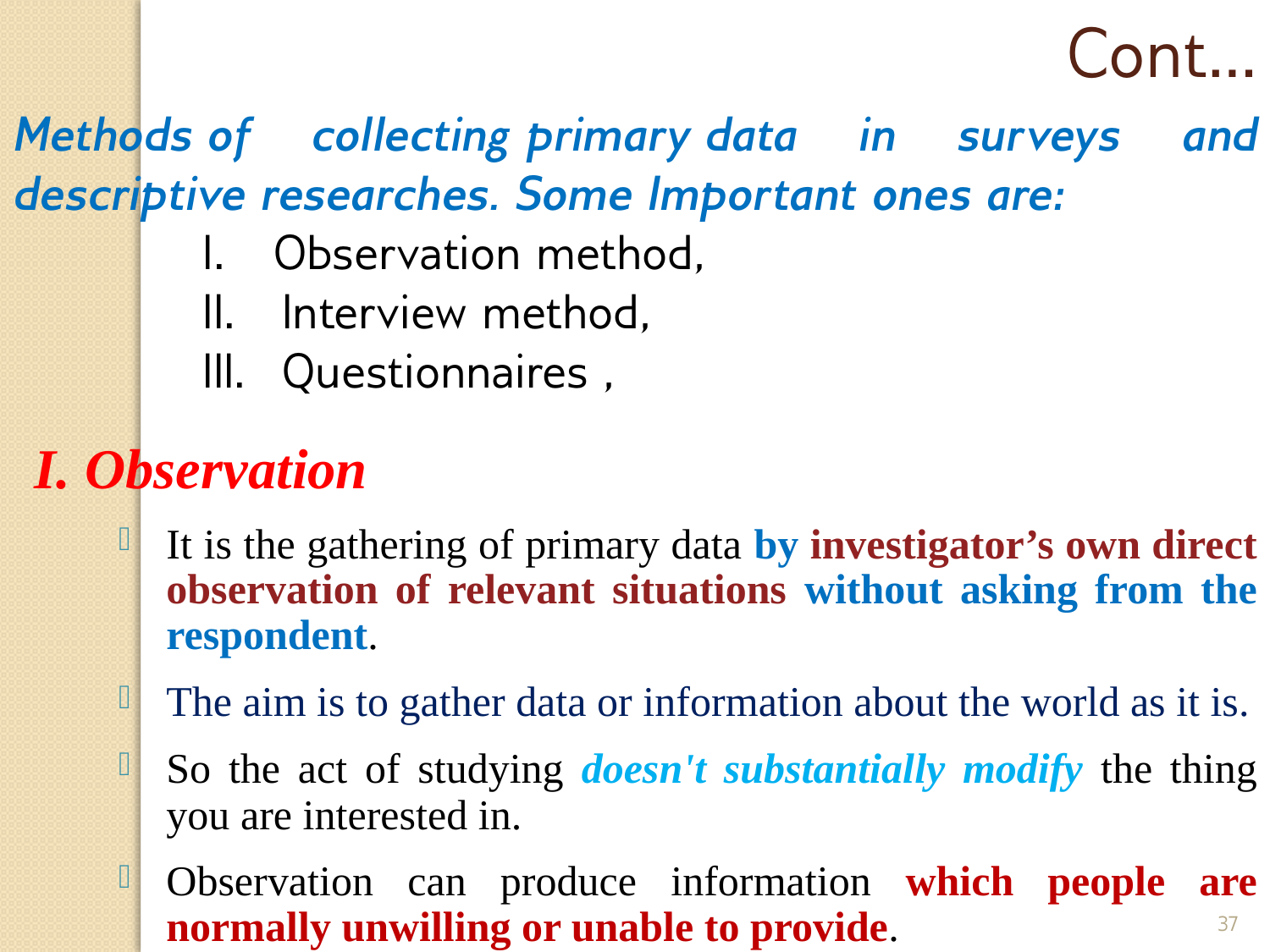

Cont…
Methods of collecting primary data in surveys and descriptive researches. Some Important ones are:
 Observation method,
Interview method,
Questionnaires ,
I. Observation
It is the gathering of primary data by investigator’s own direct observation of relevant situations without asking from the respondent.
The aim is to gather data or information about the world as it is.
So the act of studying doesn't substantially modify the thing you are interested in.
Observation can produce information which people are normally unwilling or unable to provide.

37